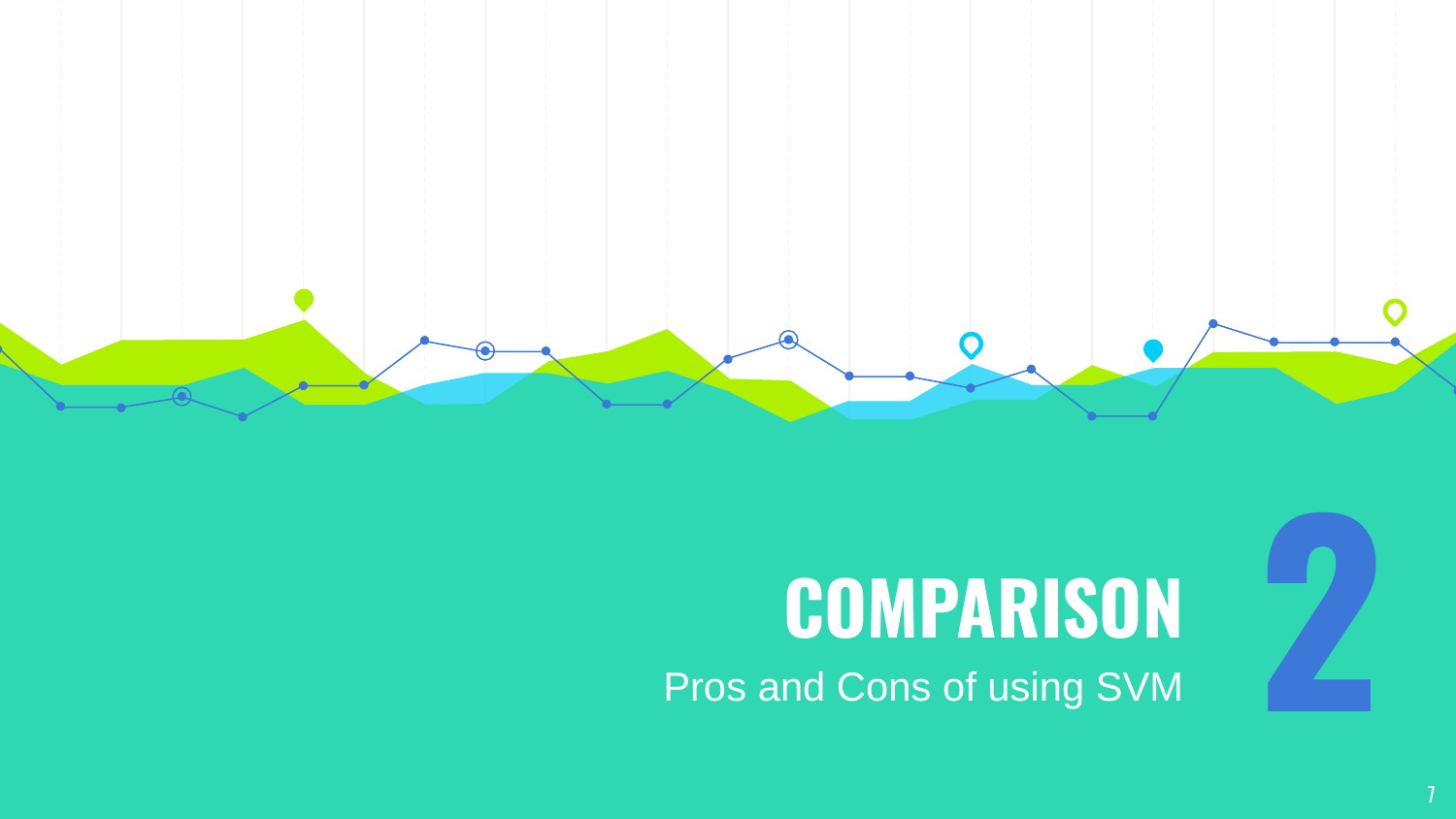

# COMPARISON
2
Pros and Cons of using SVM
7